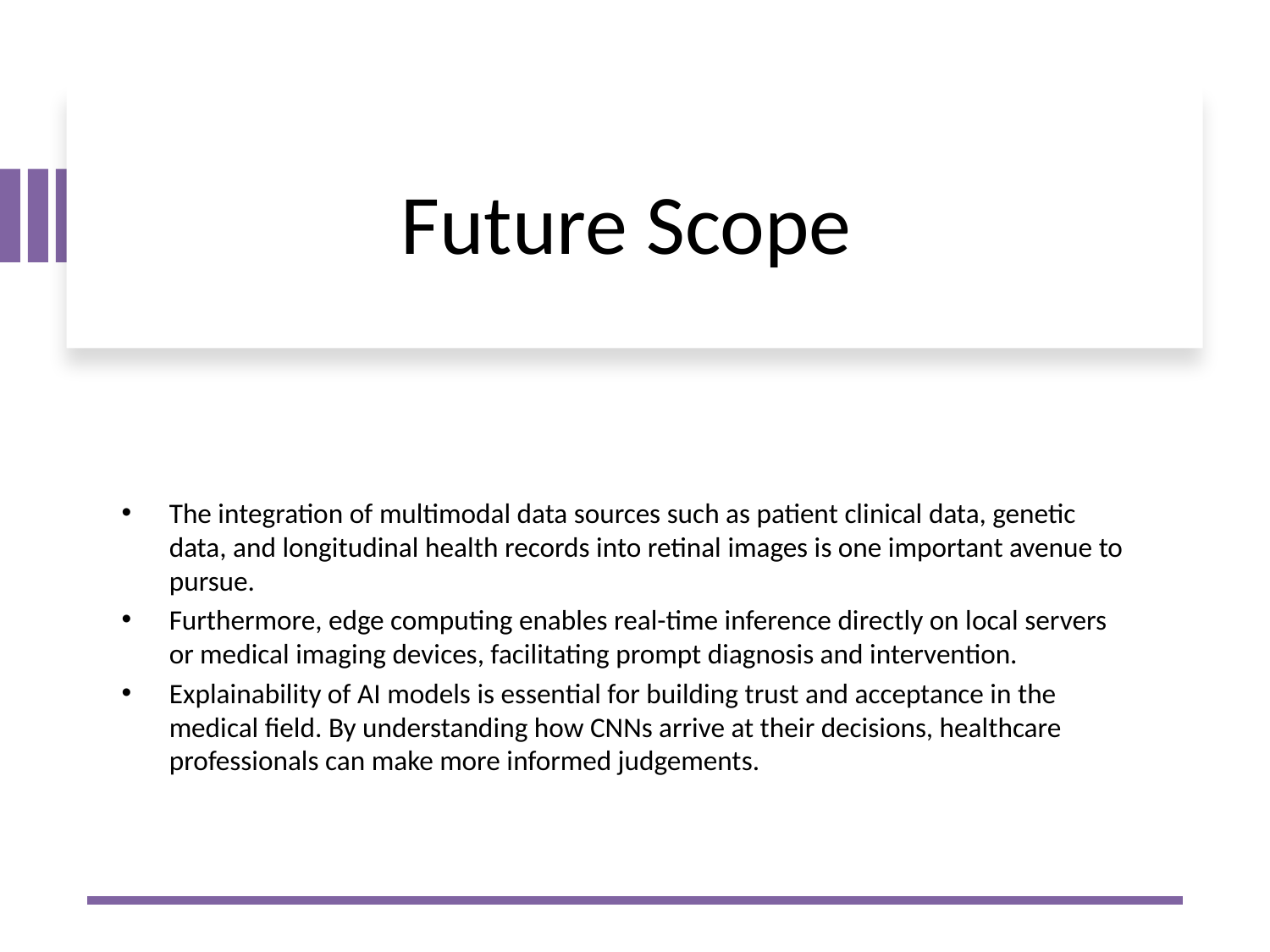

# Future Scope

The integration of multimodal data sources such as patient clinical data, genetic data, and longitudinal health records into retinal images is one important avenue to pursue.
Furthermore, edge computing enables real-time inference directly on local servers or medical imaging devices, facilitating prompt diagnosis and intervention.
Explainability of AI models is essential for building trust and acceptance in the medical field. By understanding how CNNs arrive at their decisions, healthcare professionals can make more informed judgements.